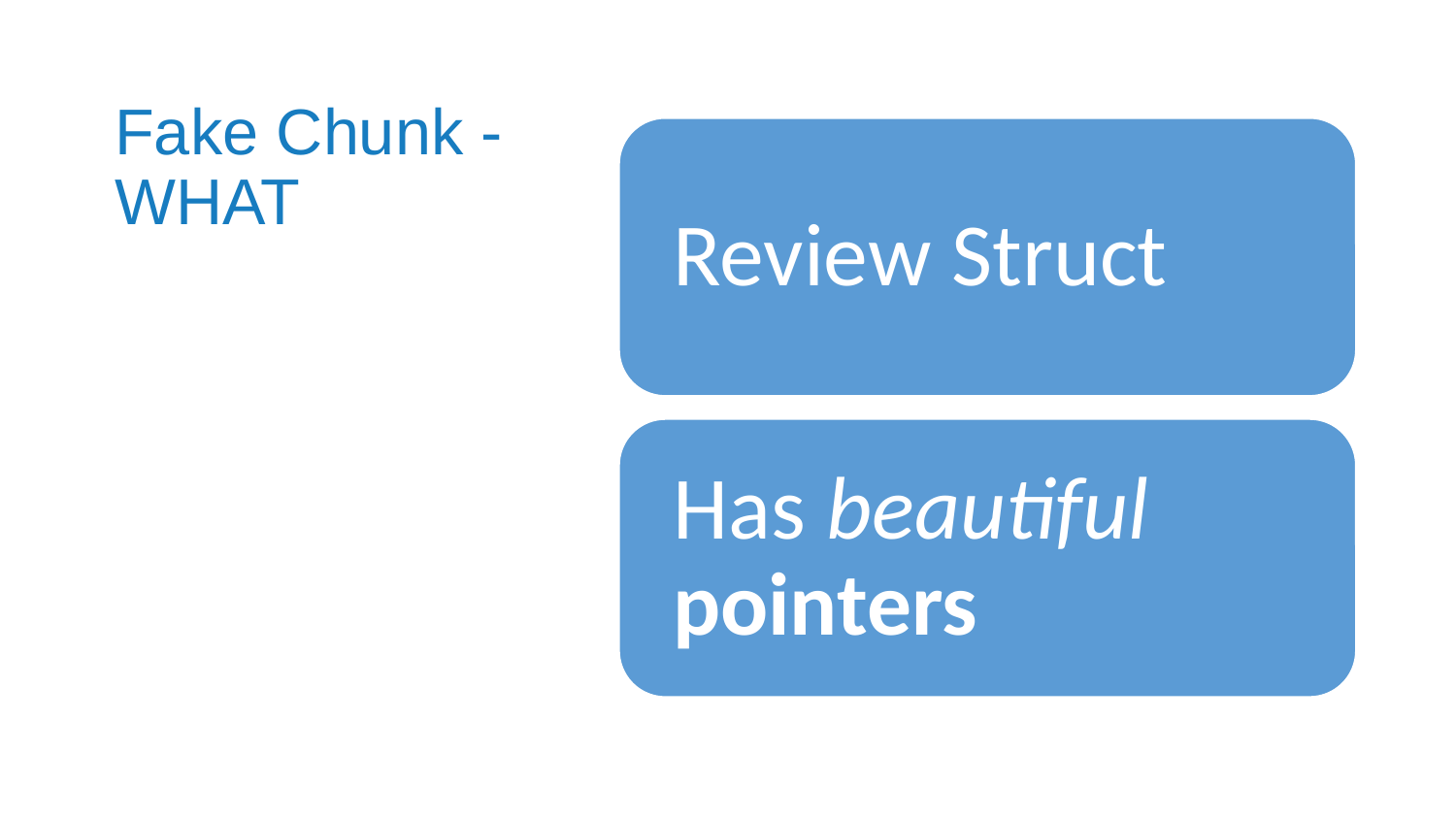

# Fake Chunk - WHAT
Review Struct
Has beautiful pointers